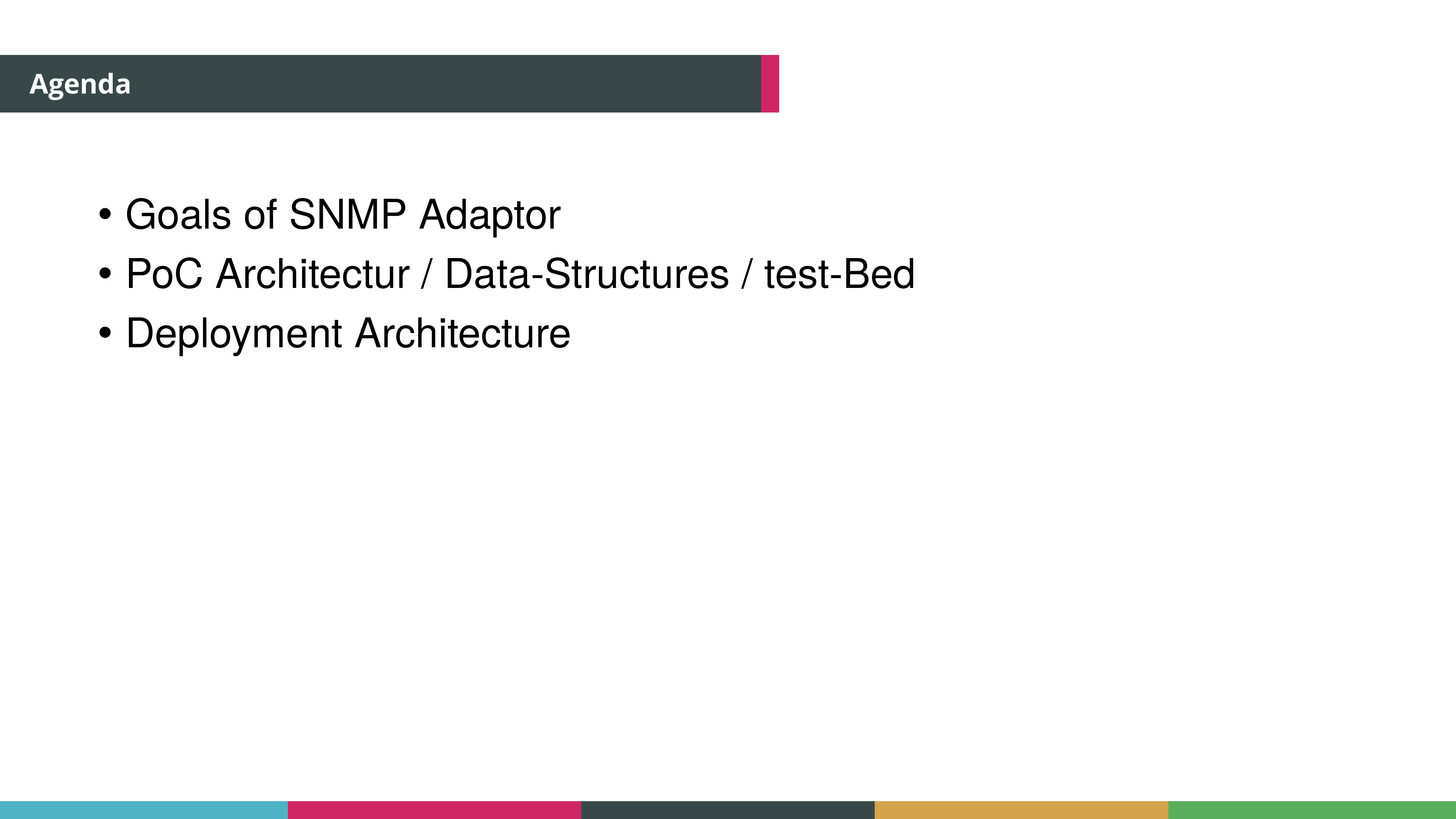

Agenda
Goals of SNMP Adaptor
PoC Architectur / Data-Structures / test-Bed
Deployment Architecture